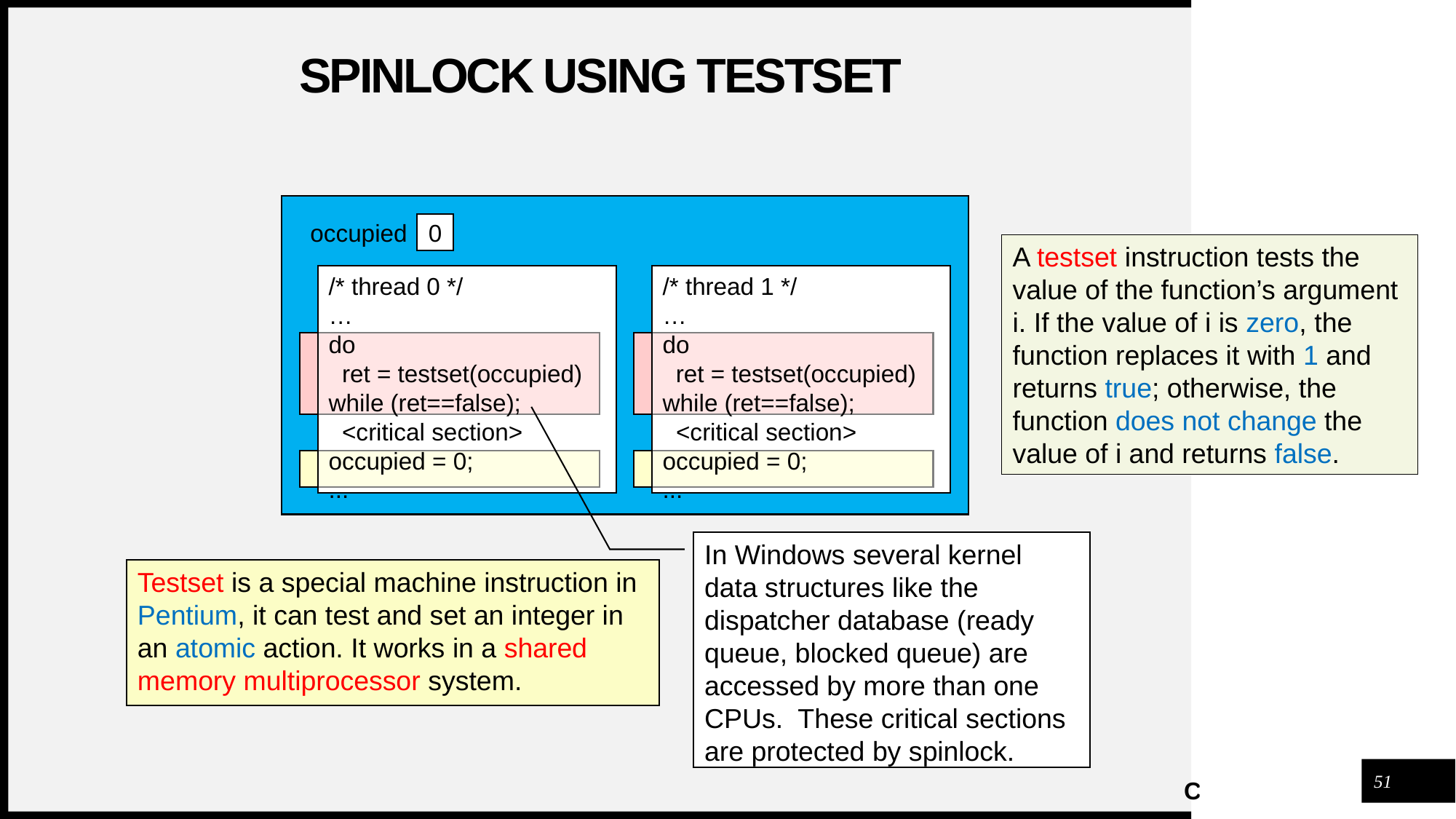

# Spinlock using testset

occupied
0
A testset instruction tests the value of the function’s argument i. If the value of i is zero, the function replaces it with 1 and returns true; otherwise, the function does not change the value of i and returns false.

/* thread 0 */
…
do
  ret = testset(occupied)
while (ret==false);
  <critical section>
occupied = 0;
...

/* thread 1 */
…
do
  ret = testset(occupied)
while (ret==false);
  <critical section>
occupied = 0;
...

In Windows several kernel data structures like the dispatcher database (ready queue, blocked queue) are accessed by more than one CPUs.  These critical sections are protected by spinlock.
Testset is a special machine instruction in Pentium, it can test and set an integer in an atomic action. It works in a shared memory multiprocessor system.
51